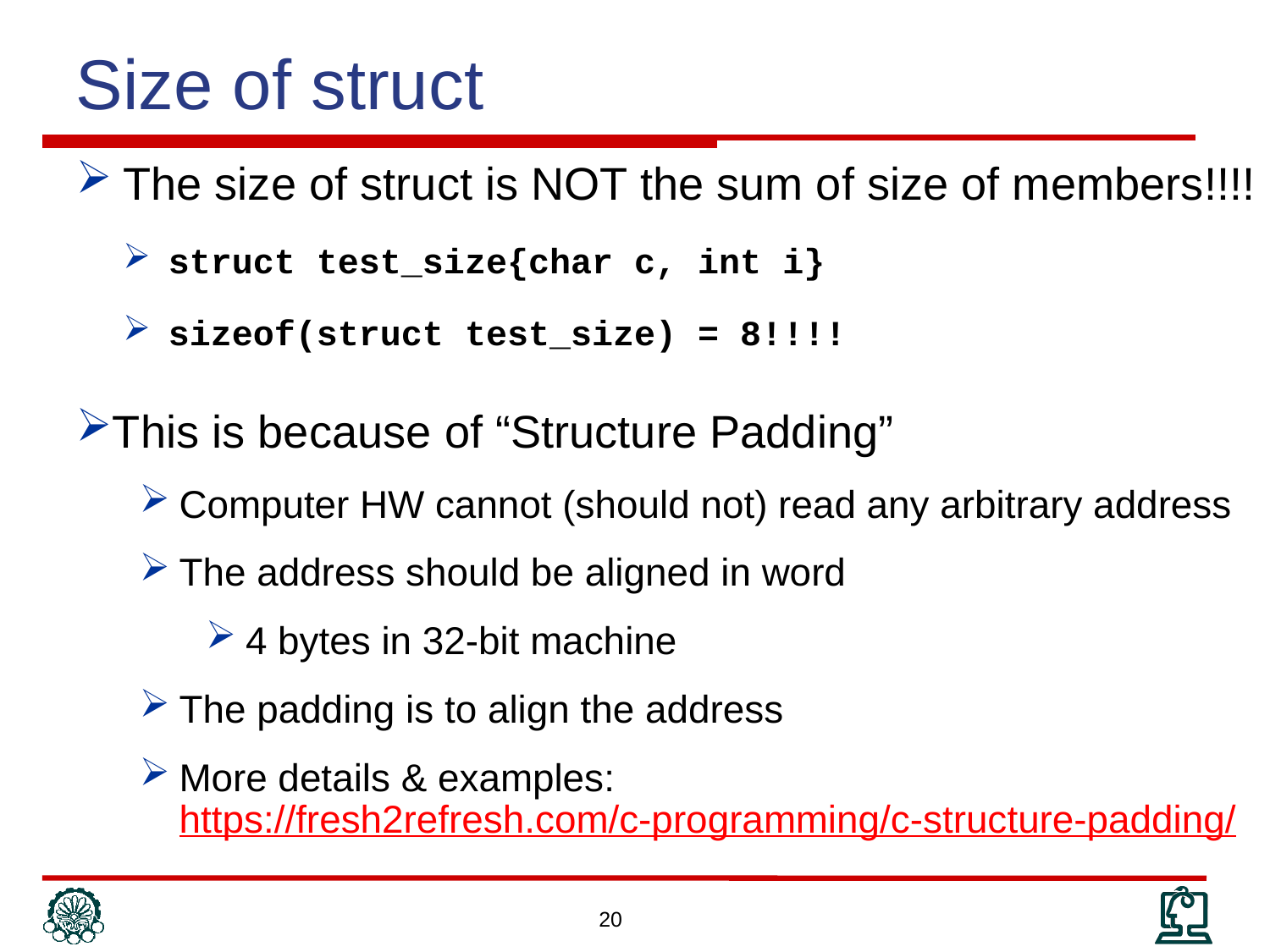

Size of struct
The size of struct is NOT the sum of size of members!!!!
struct test_size{char c, int i}
sizeof(struct test_size) = 8!!!!
This is because of “Structure Padding”
Computer HW cannot (should not) read any arbitrary address
The address should be aligned in word
4 bytes in 32-bit machine
The padding is to align the address
More details & examples: https://fresh2refresh.com/c-programming/c-structure-padding/
20